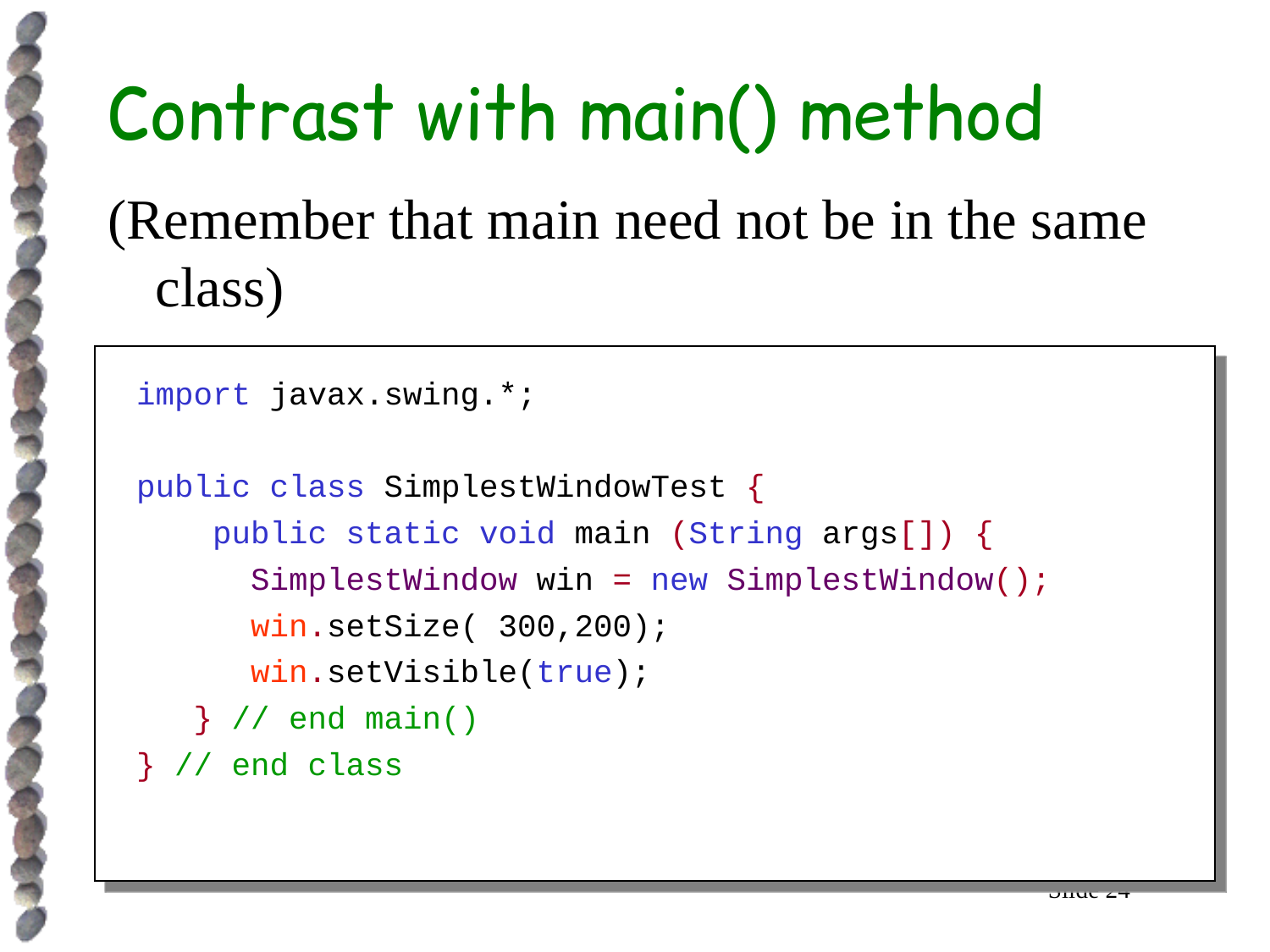

Contrast with main() method
(Remember that main need not be in the same class)

import javax.swing.*;

public class SimplestWindowTest {
    public static void main (String args[]) {
      SimplestWindow win = new SimplestWindow();
      win.setSize( 300,200);
      win.setVisible(true);
   } // end main()
} // end class
Slide 24